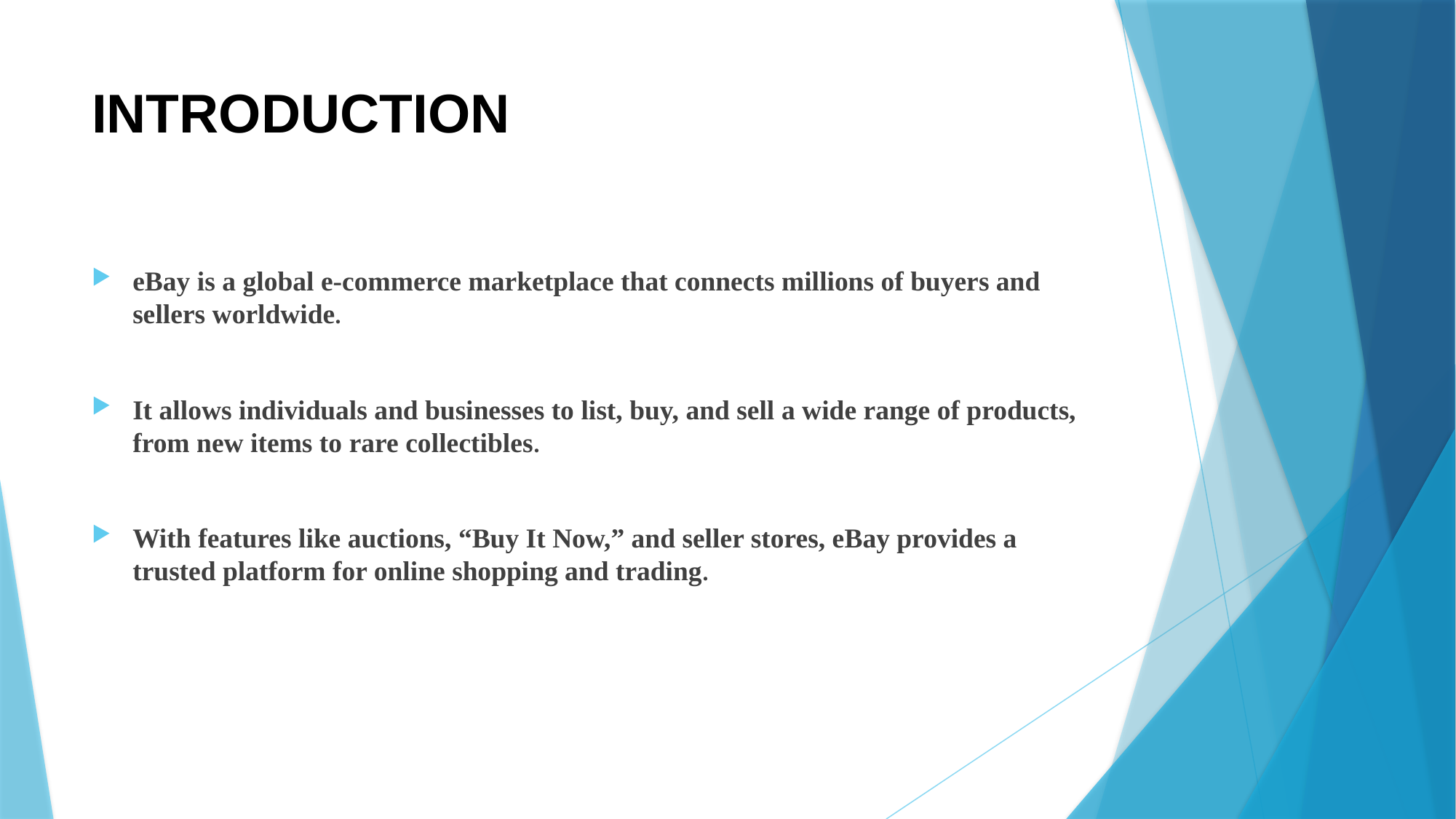

# INTRODUCTION
eBay is a global e-commerce marketplace that connects millions of buyers and sellers worldwide.

It allows individuals and businesses to list, buy, and sell a wide range of products, from new items to rare collectibles.

With features like auctions, “Buy It Now,” and seller stores, eBay provides a trusted platform for online shopping and trading.